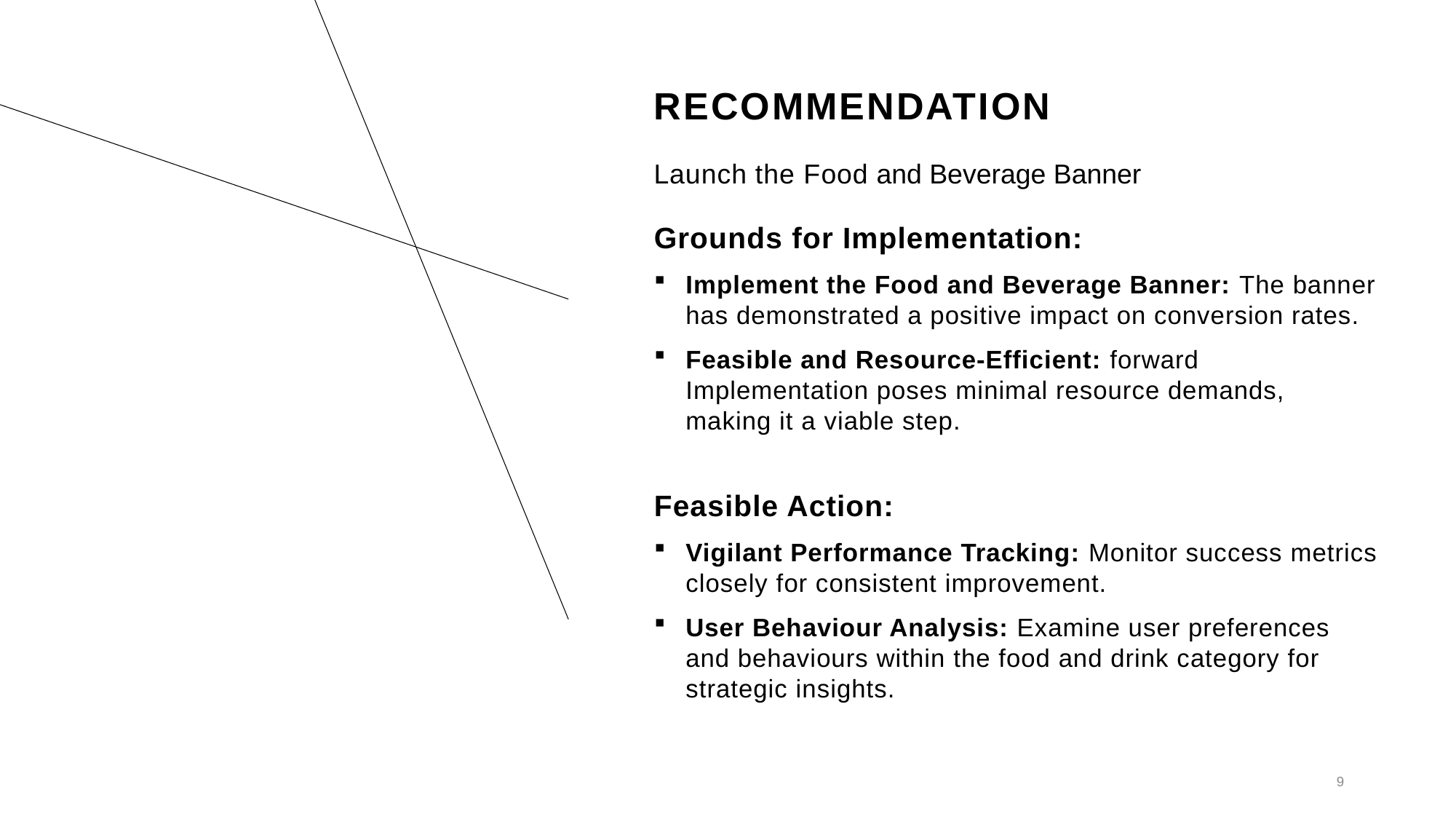

# Recommendation
Launch the Food and Beverage Banner
Grounds for Implementation:
Implement the Food and Beverage Banner: The banner has demonstrated a positive impact on conversion rates.
Feasible and Resource-Efficient: forward Implementation poses minimal resource demands, making it a viable step.

Feasible Action:
Vigilant Performance Tracking: Monitor success metrics closely for consistent improvement.
User Behaviour Analysis: Examine user preferences and behaviours within the food and drink category for strategic insights.

9